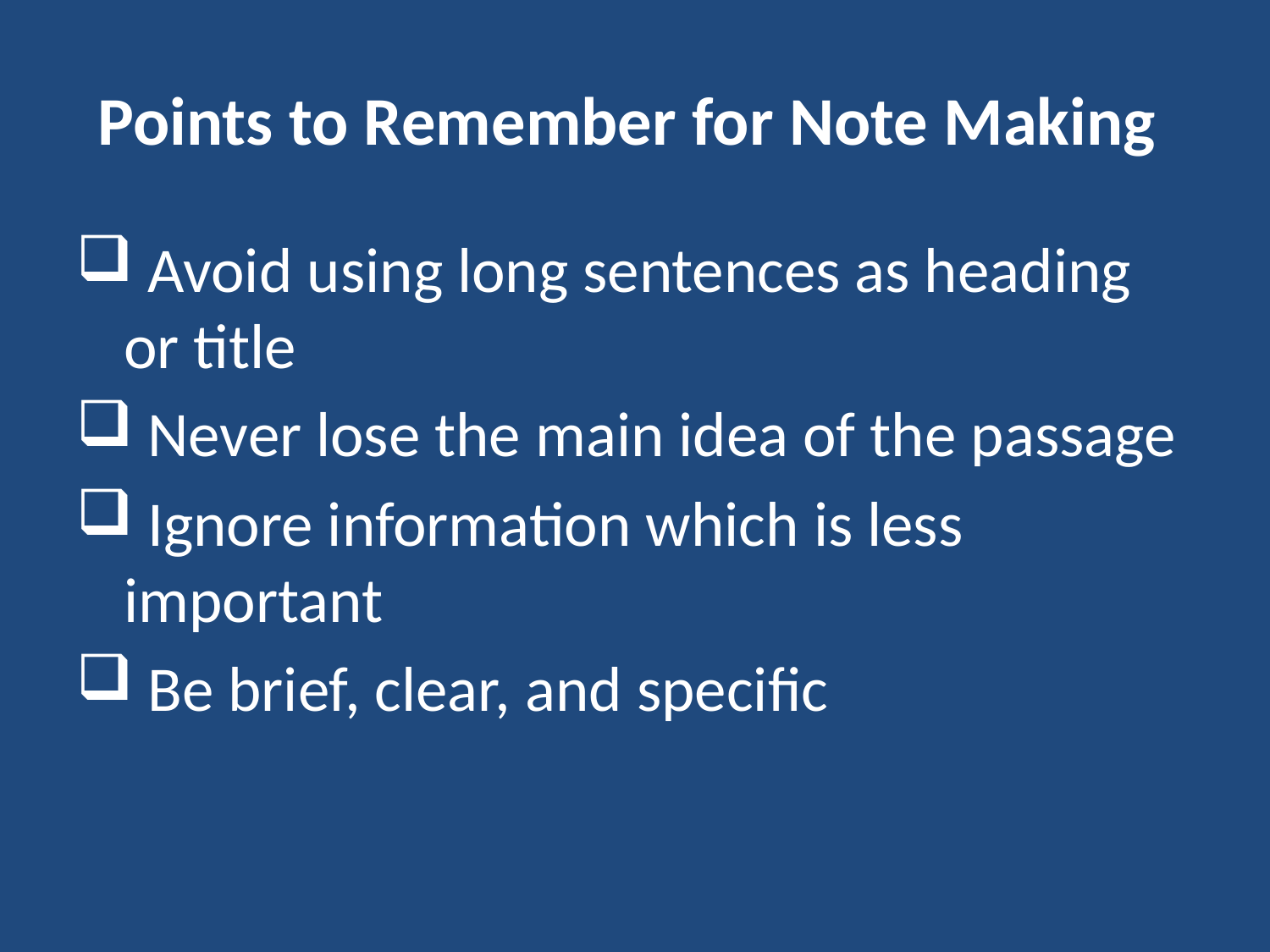

# Points to Remember for Note Making
 Avoid using long sentences as heading or title
 Never lose the main idea of the passage
 Ignore information which is less  important
 Be brief, clear, and specific